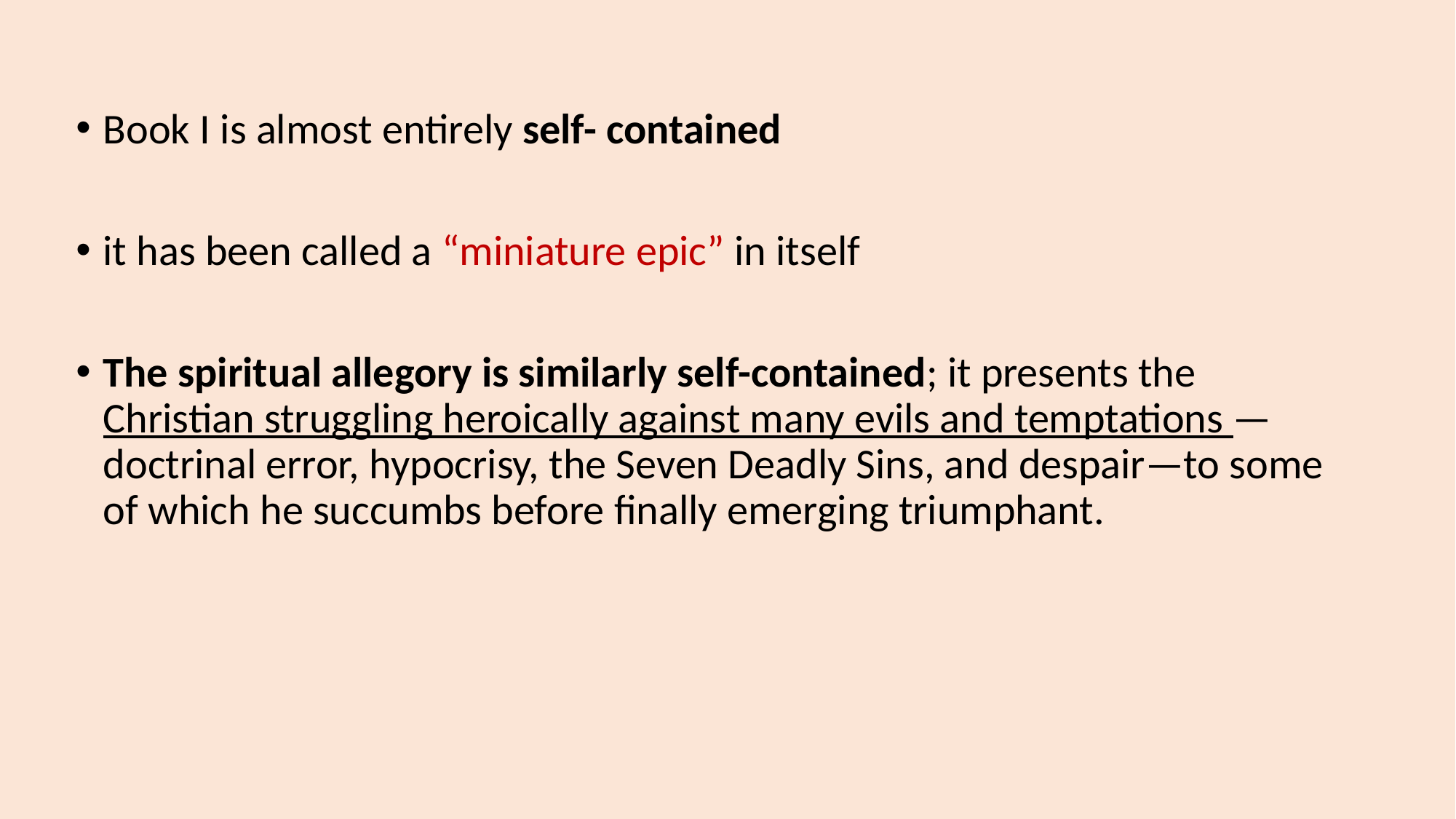

Book I is almost entirely self- contained

it has been called a “miniature epic” in itself

The spiritual allegory is similarly self-contained; it presents the Christian struggling heroically against many evils and temptations —doctrinal error, hypocrisy, the Seven Deadly Sins, and despair—to some of which he succumbs before finally emerging triumphant.